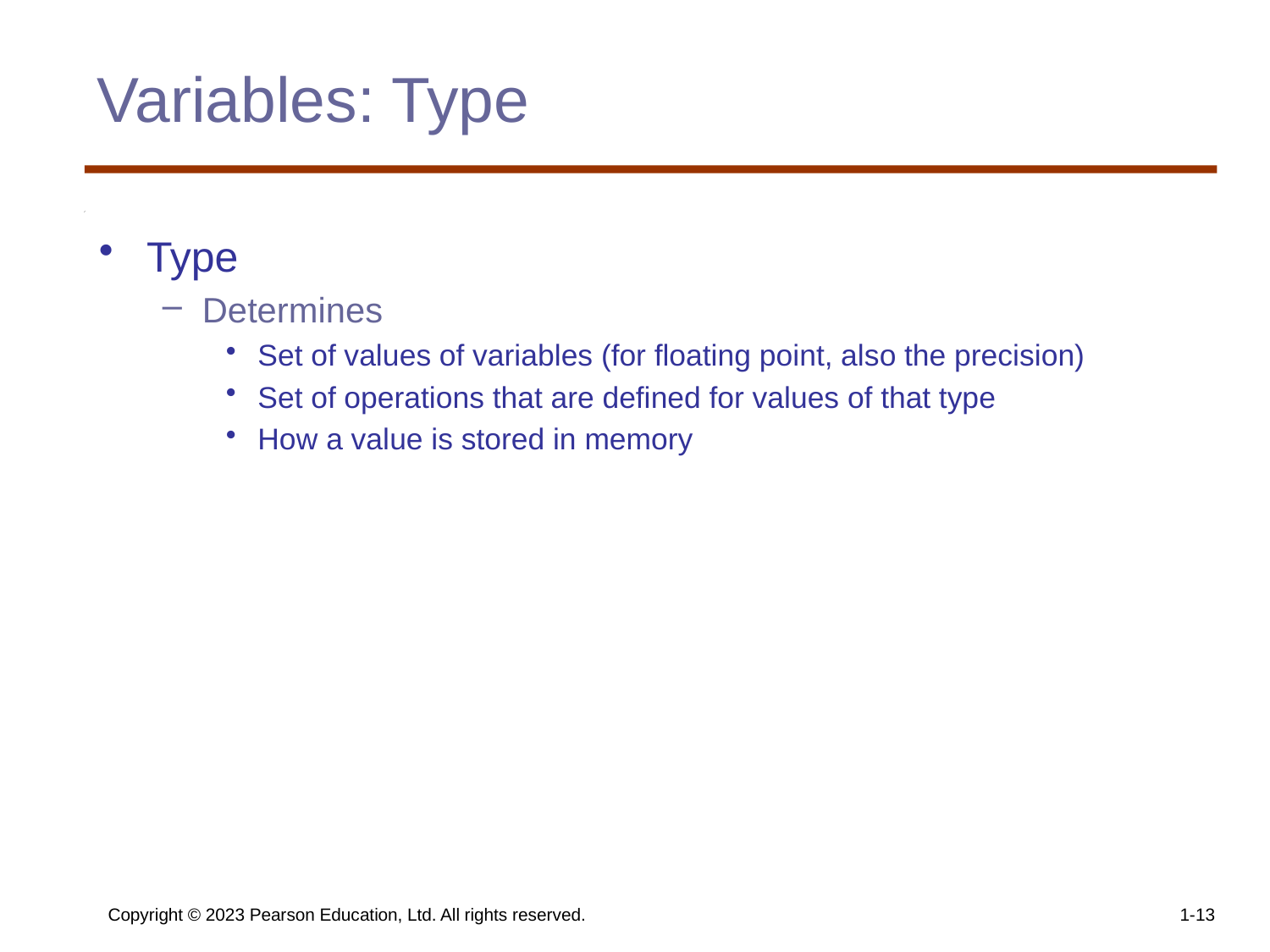

# Variables: Type
Type
Determines
Set of values of variables (for floating point, also the precision)
Set of operations that are defined for values of that type
How a value is stored in memory
Copyright © 2023 Pearson Education, Ltd. All rights reserved.
1-13